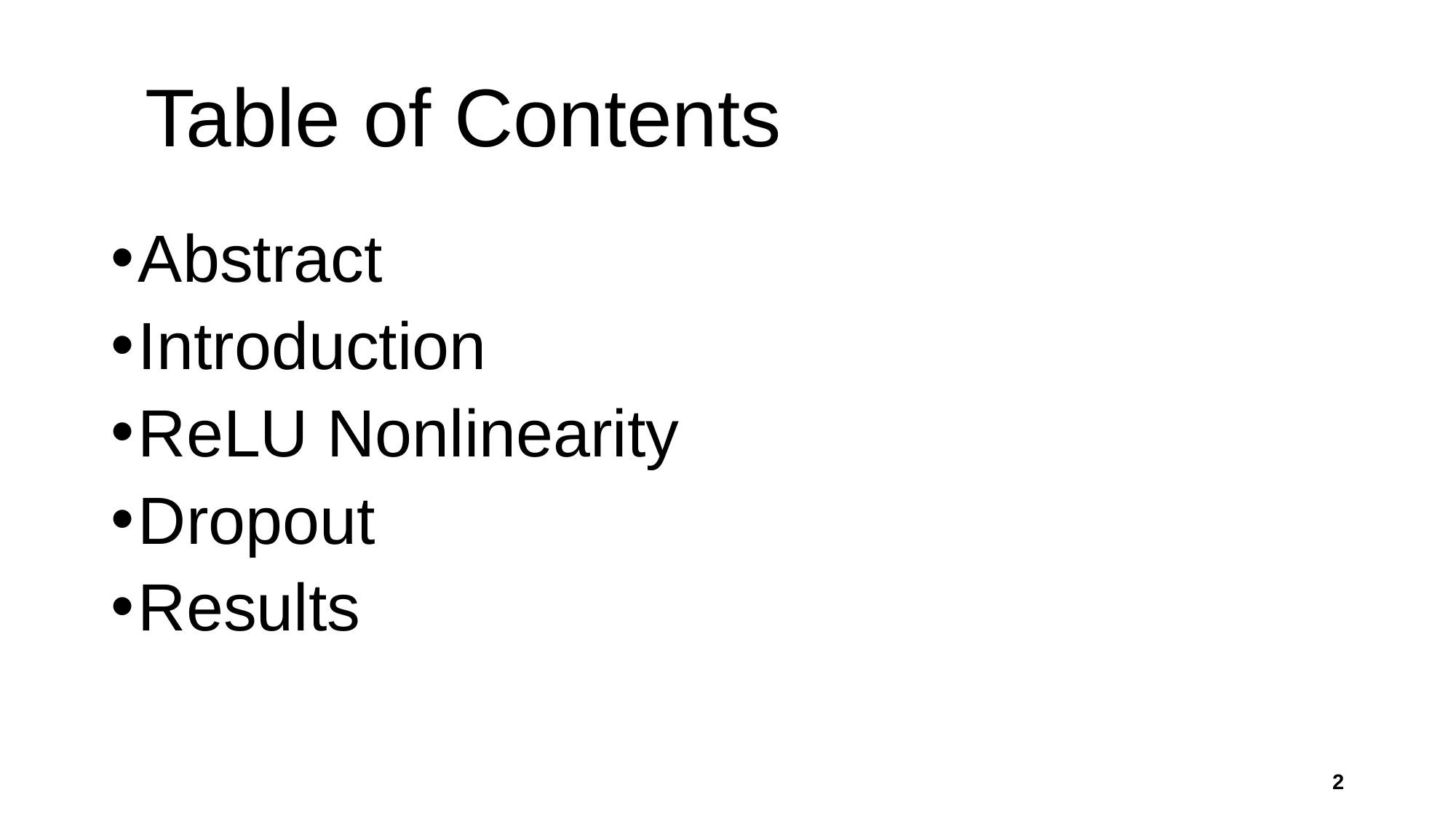

# Table of Contents
Abstract
Introduction
ReLU Nonlinearity
Dropout
Results

2